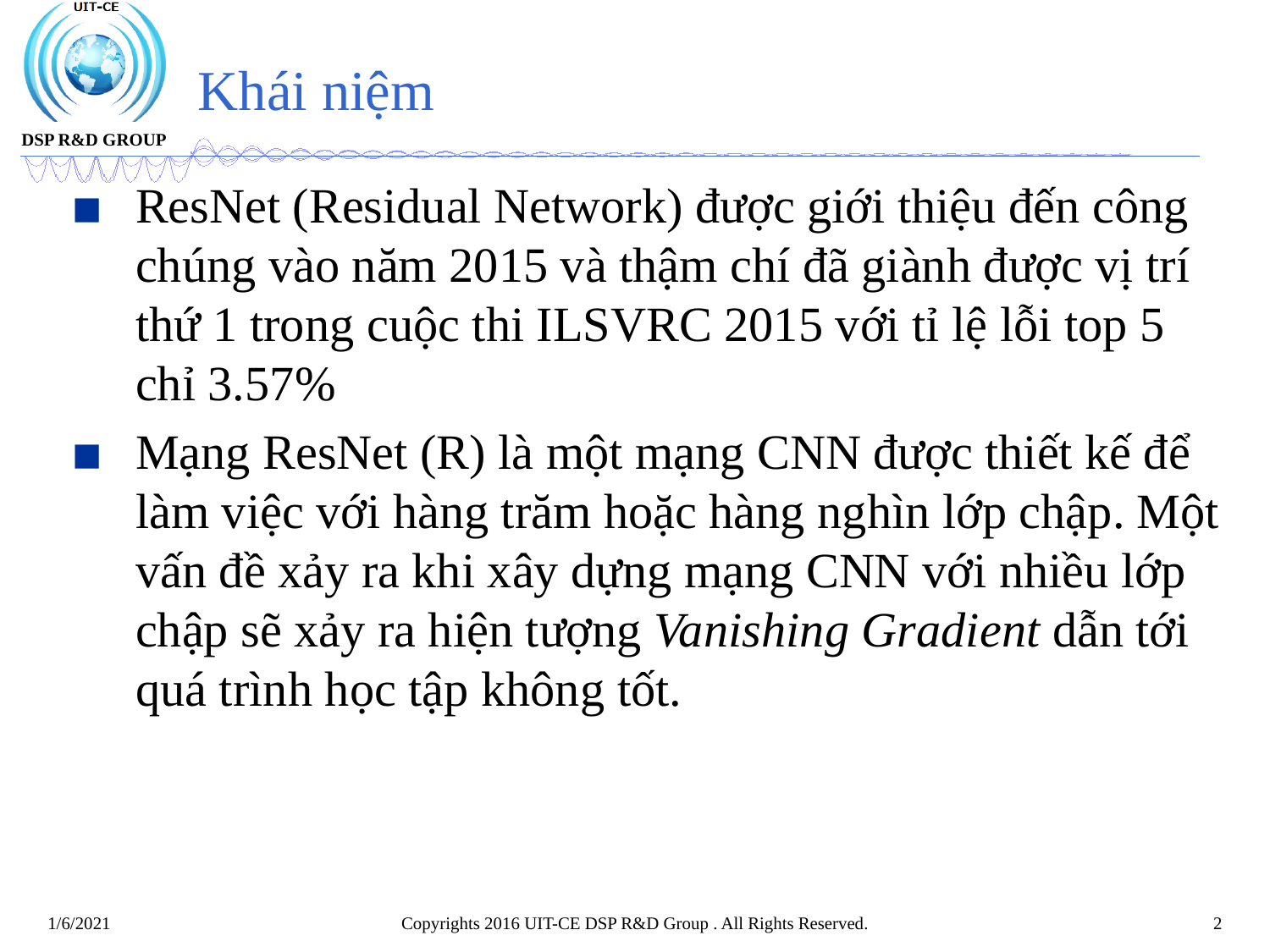

# Khái niệm
ResNet (Residual Network) được giới thiệu đến công chúng vào năm 2015 và thậm chí đã giành được vị trí thứ 1 trong cuộc thi ILSVRC 2015 với tỉ lệ lỗi top 5 chỉ 3.57%
Mạng ResNet (R) là một mạng CNN được thiết kế để làm việc với hàng trăm hoặc hàng nghìn lớp chập. Một vấn đề xảy ra khi xây dựng mạng CNN với nhiều lớp chập sẽ xảy ra hiện tượng Vanishing Gradient dẫn tới quá trình học tập không tốt.

Copyrights 2016 UIT-CE DSP R&D Group . All Rights Reserved.
2
1/6/2021